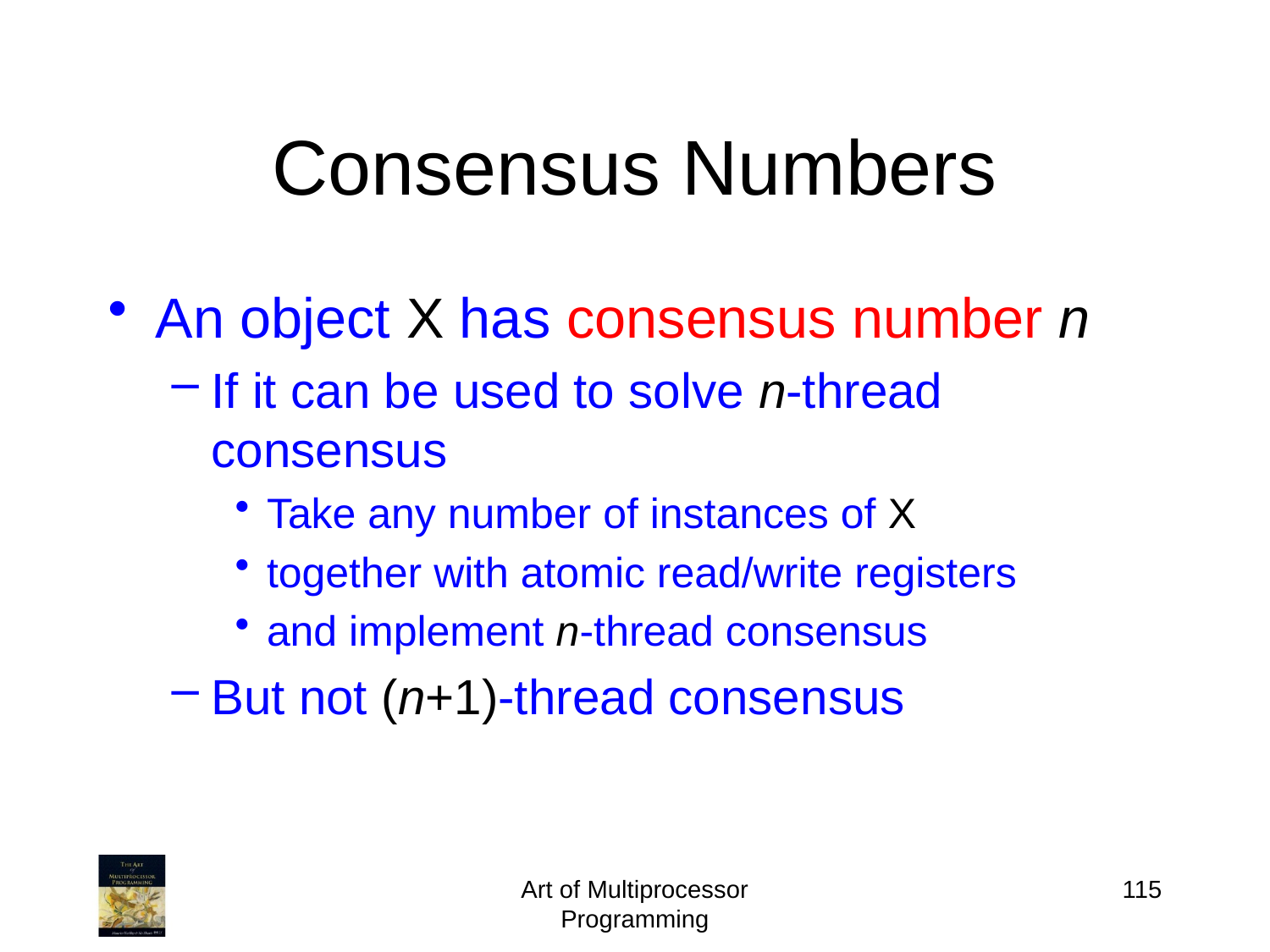

# Consensus Numbers
An object X has consensus number n
If it can be used to solve n-thread consensus
Take any number of instances of X
together with atomic read/write registers
and implement n-thread consensus
But not (n+1)-thread consensus

Art of Multiprocessor Programming
115